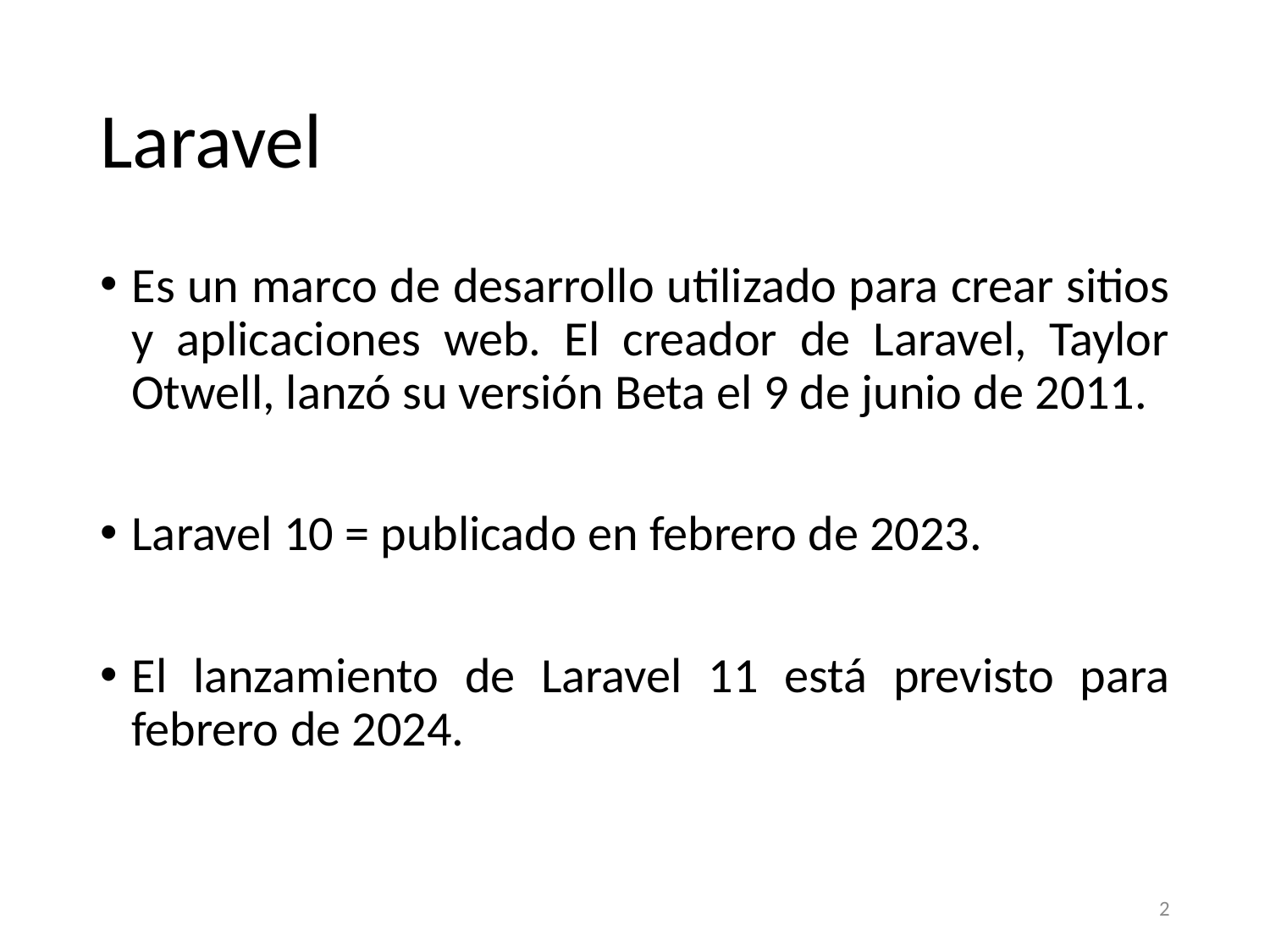

# Laravel
Es un marco de desarrollo utilizado para crear sitios y aplicaciones web. El creador de Laravel, Taylor Otwell, lanzó su versión Beta el 9 de junio de 2011.

Laravel 10 = publicado en febrero de 2023.

El lanzamiento de Laravel 11 está previsto para febrero de 2024.
2